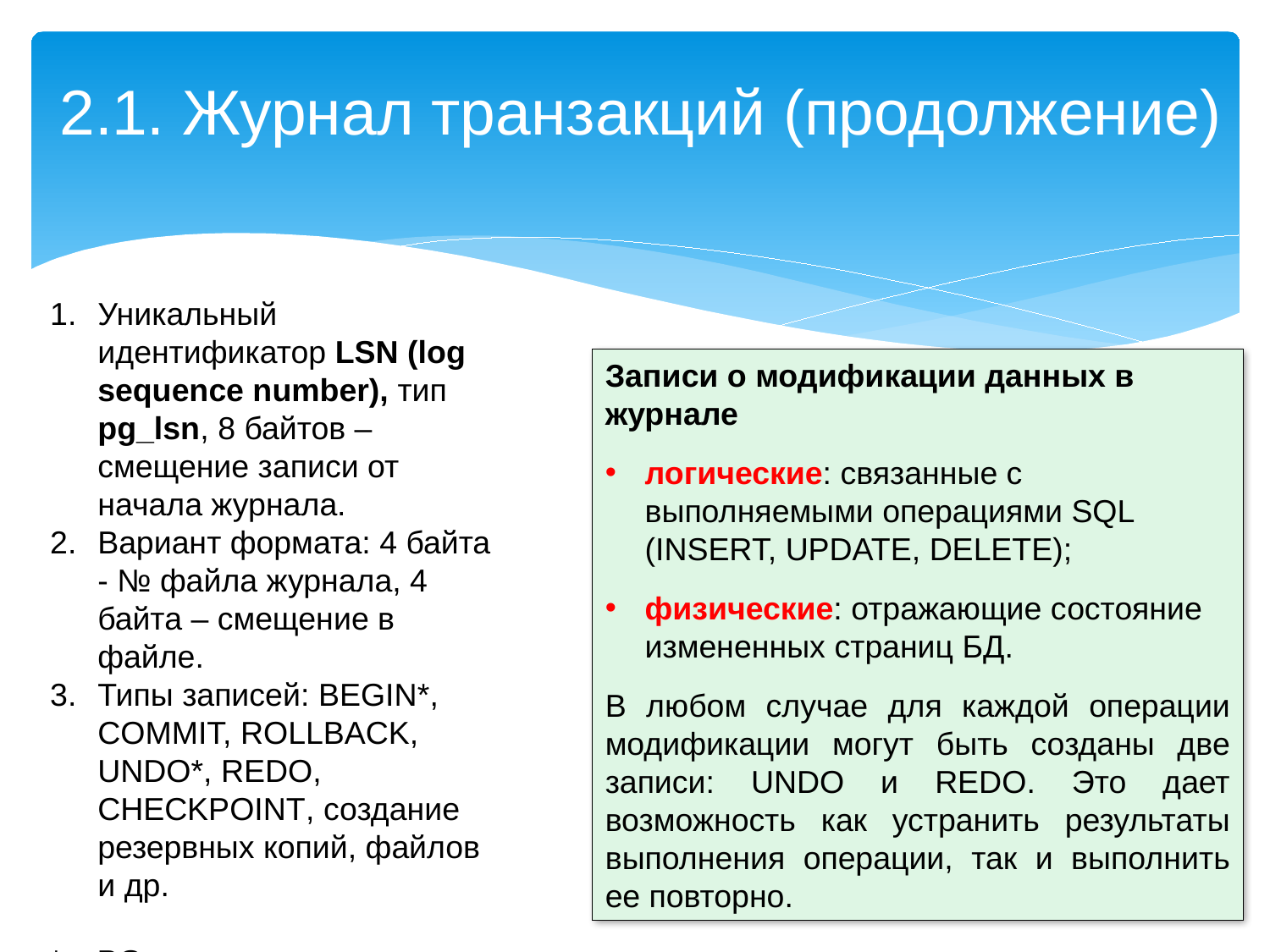

# 2.1. Журнал транзакций (продолжение)
Уникальный идентификатор LSN (log sequence number), тип pg_lsn, 8 байтов – смещение записи от начала журнала.
Вариант формата: 4 байта - № файла журнала, 4 байта – смещение в файле.
Типы записей: BEGIN*, COMMIT, ROLLBACK, UNDO*, REDO, CHECKPOINT, создание резервных копий, файлов и др.

* в PG не применяется.
Записи о модификации данных в журнале
логические: связанные с выполняемыми операциями SQL (INSERT, UPDATE, DELETE);
физические: отражающие состояние измененных страниц БД.
В любом случае для каждой операции модификации могут быть созданы две записи: UNDO и REDO. Это дает возможность как устранить результаты выполнения операции, так и выполнить ее повторно.
5